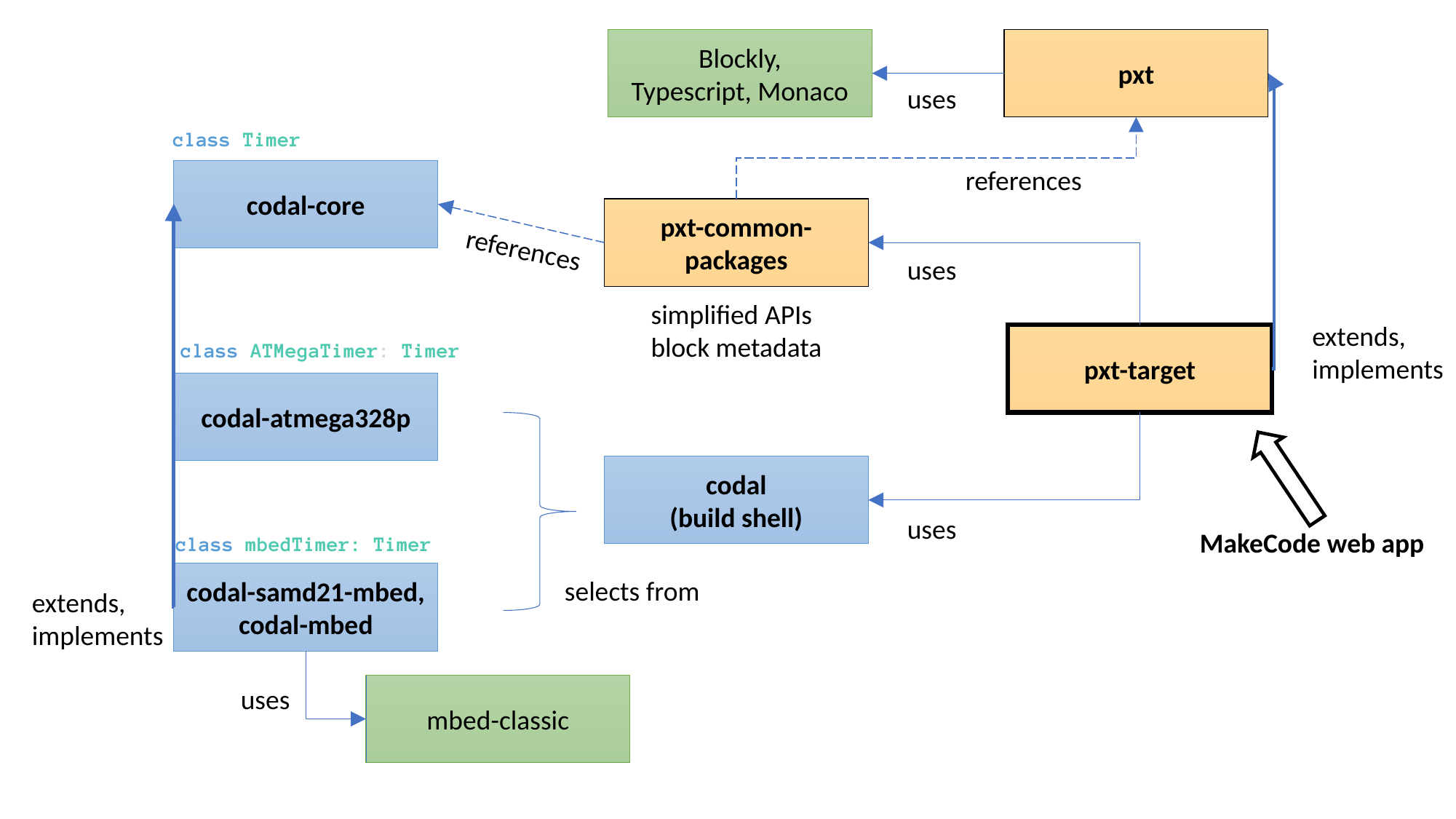

pxt
Blockly,
Typescript, Monaco
uses
class Timer
references
codal-core
pxt-common-packages
references
uses
simplified APIs
block metadata
extends,
implements
pxt-target
class ATMegaTimer: Timer
codal-atmega328p

codal
(build shell)

uses
MakeCode web app
class mbedTimer: Timer
codal-samd21-mbed,
codal-mbed
selects from
extends,
implements
mbed-classic
uses